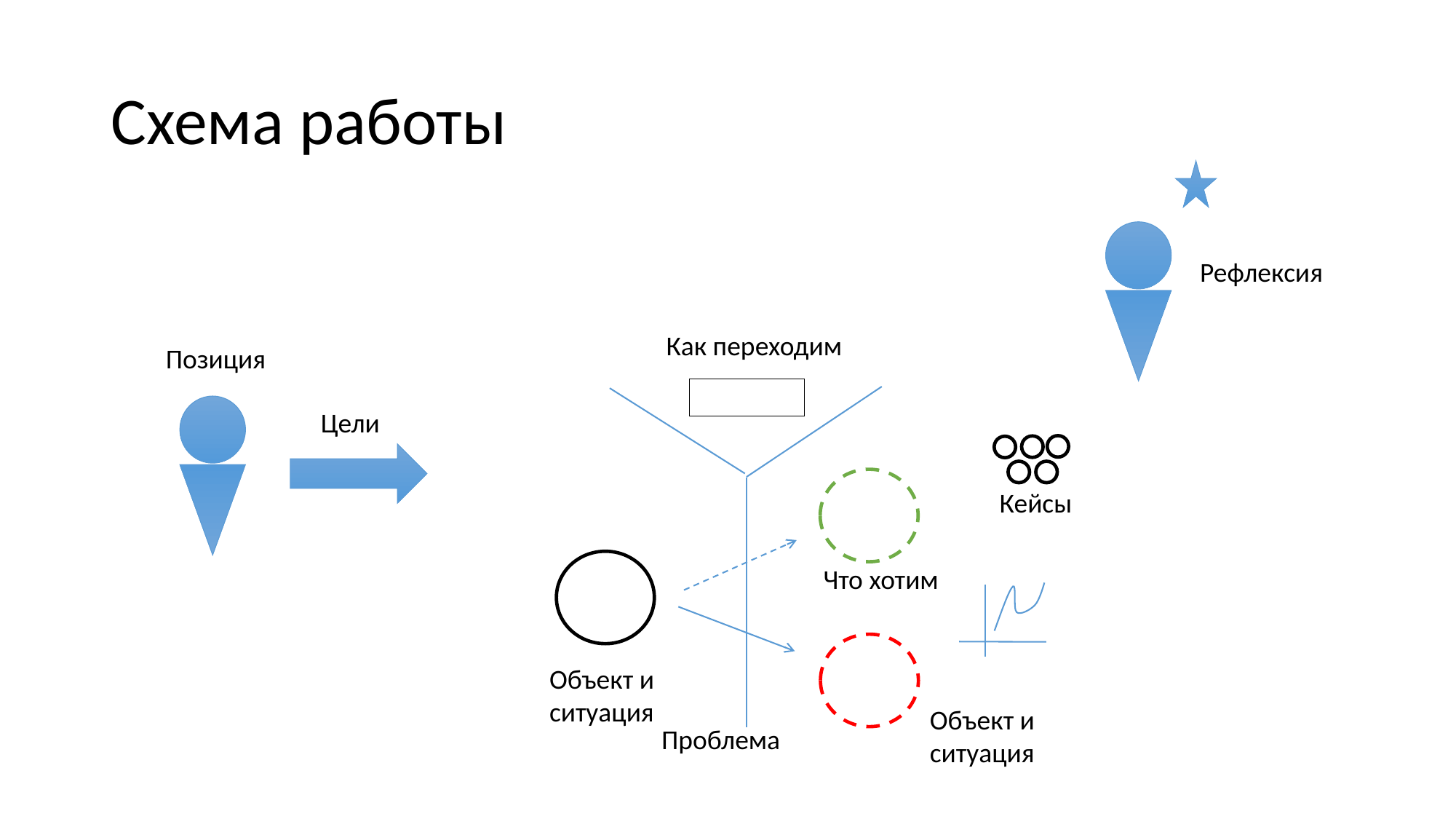

# Схема работы

Рефлексия
Как переходим
Позиция

Цели

Кейсы

Что хотим

Объект и
ситуация
Объект и
ситуация
Проблема